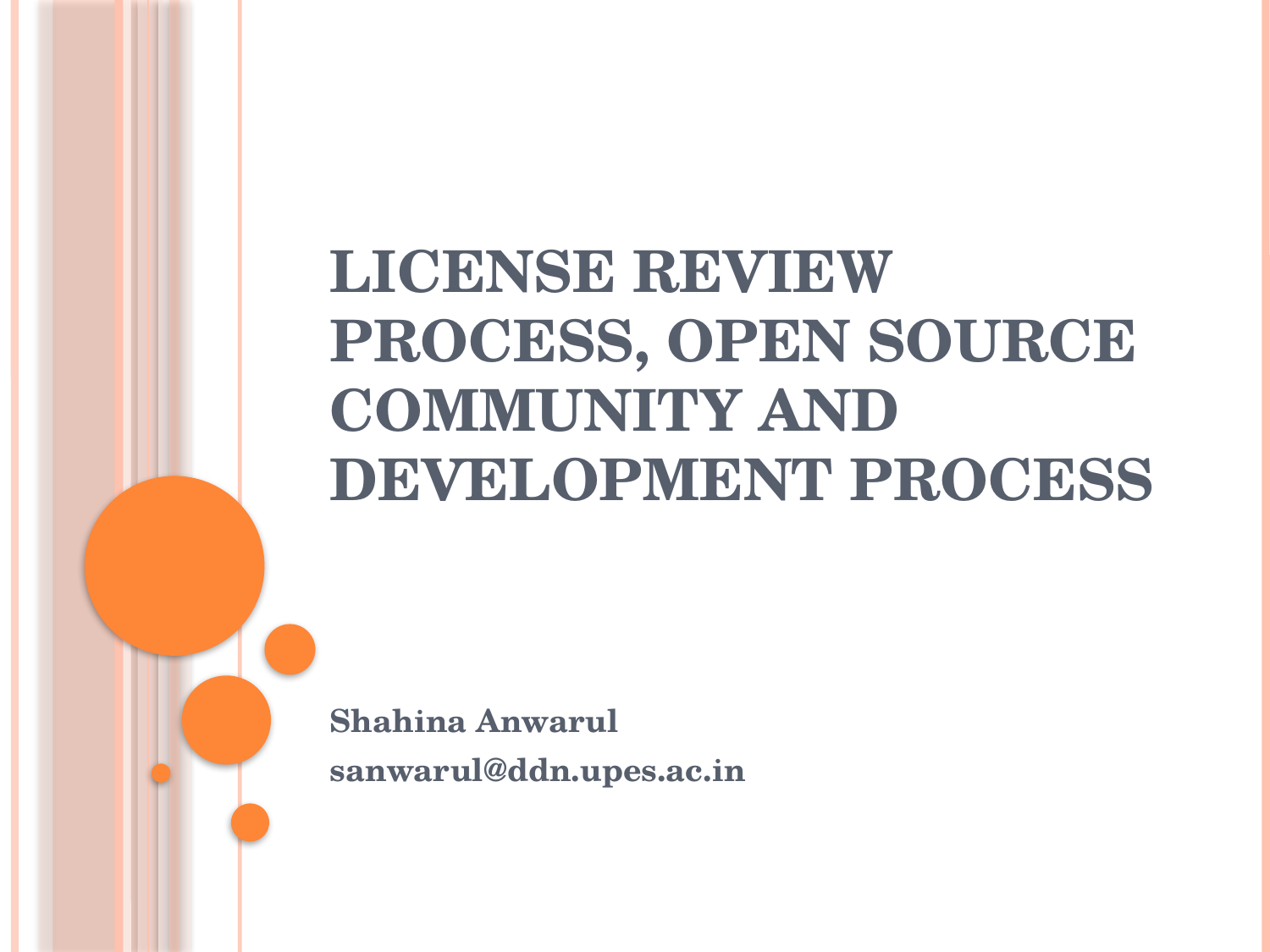

# License Review Process, Open Source Community And Development Process
Shahina Anwarul
sanwarul@ddn.upes.ac.in